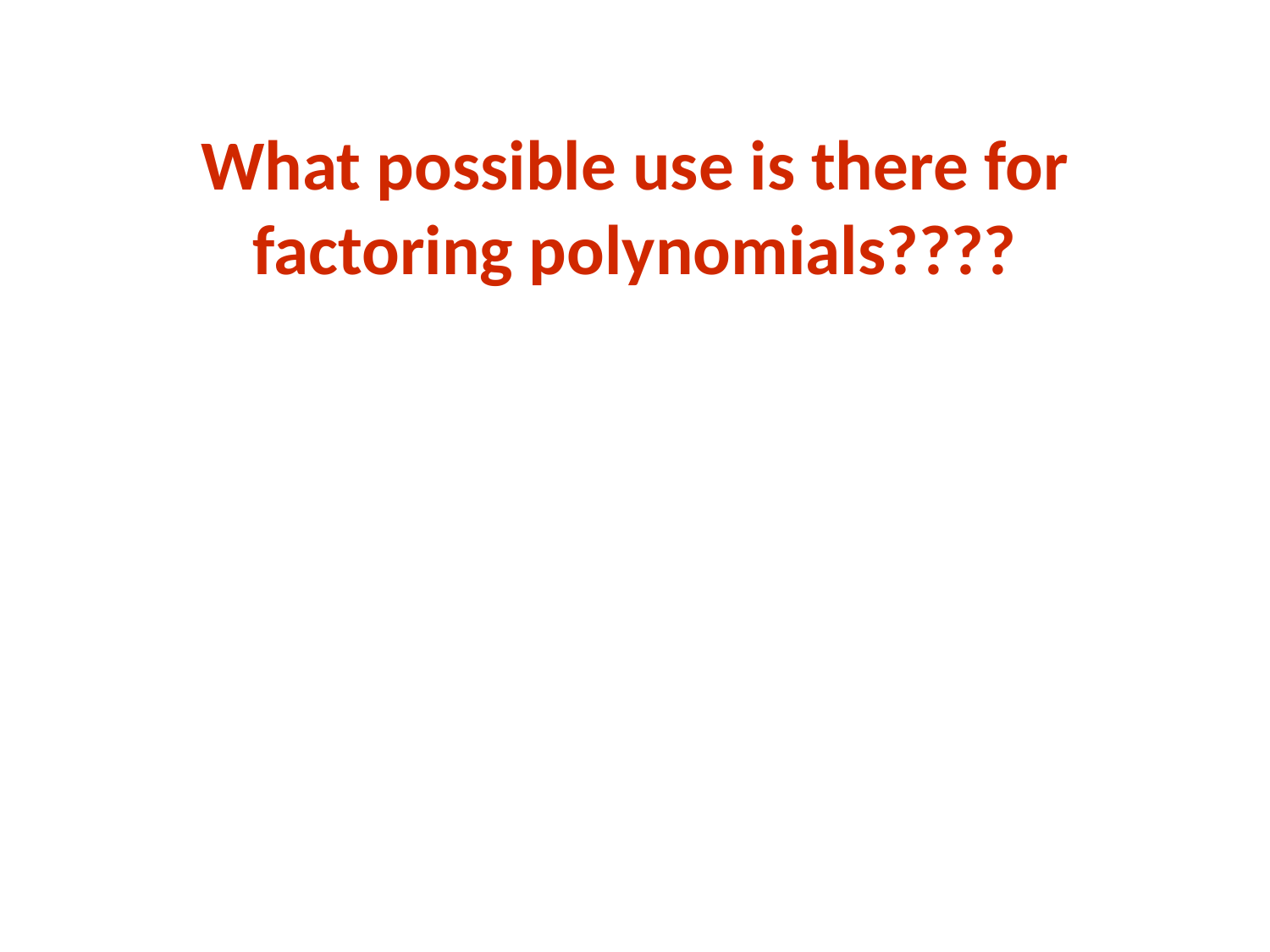

# What possible use is there for factoring polynomials????